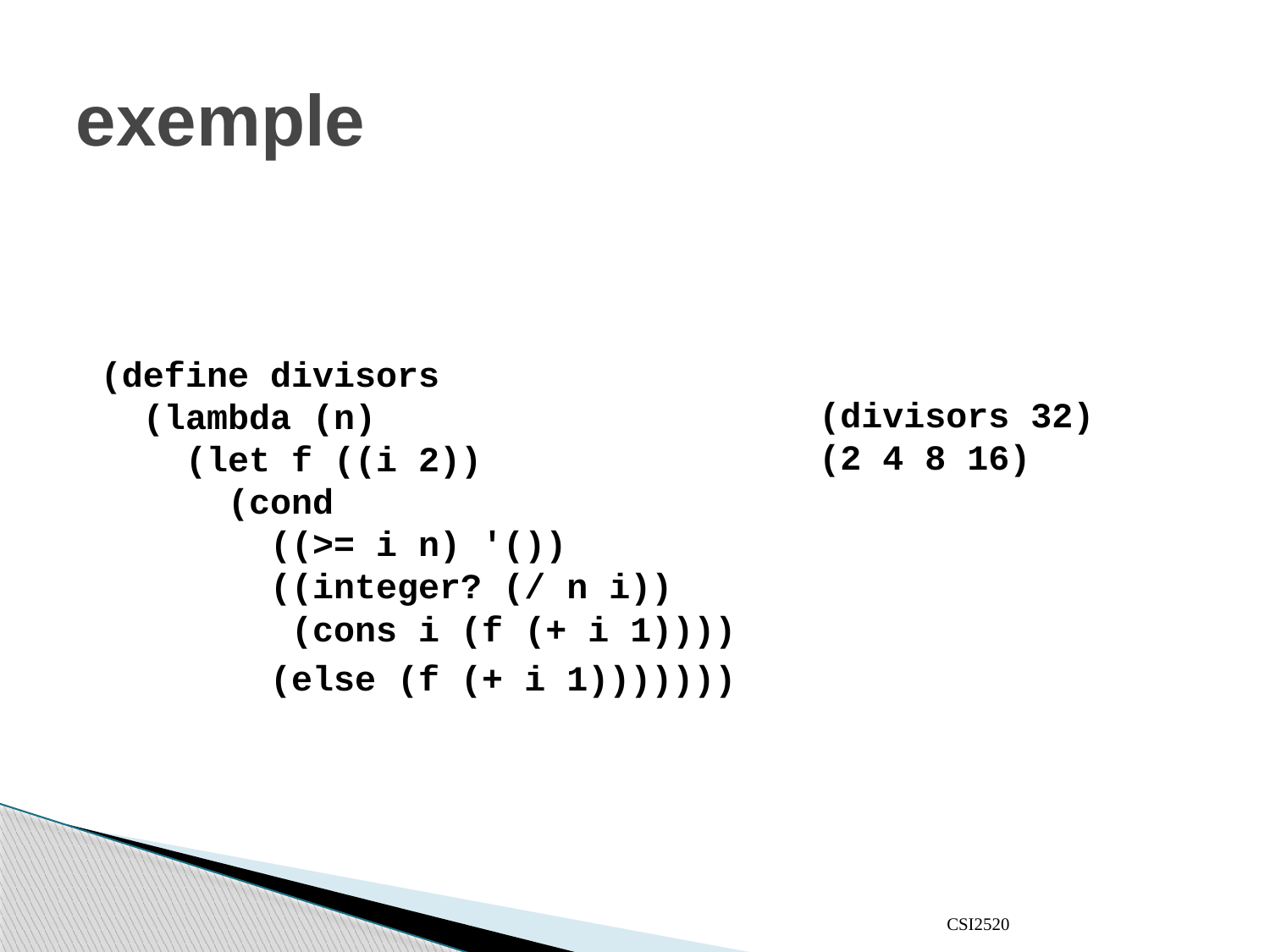

# exemple
(define divisors
  (lambda (n)
    (let f ((i 2))
      (cond
        ((>= i n) '())
        ((integer? (/ n i))
         (cons i (f (+ i 1))))
        (else (f (+ i 1)))))))
(divisors 32)
(2 4 8 16)
CSI2520